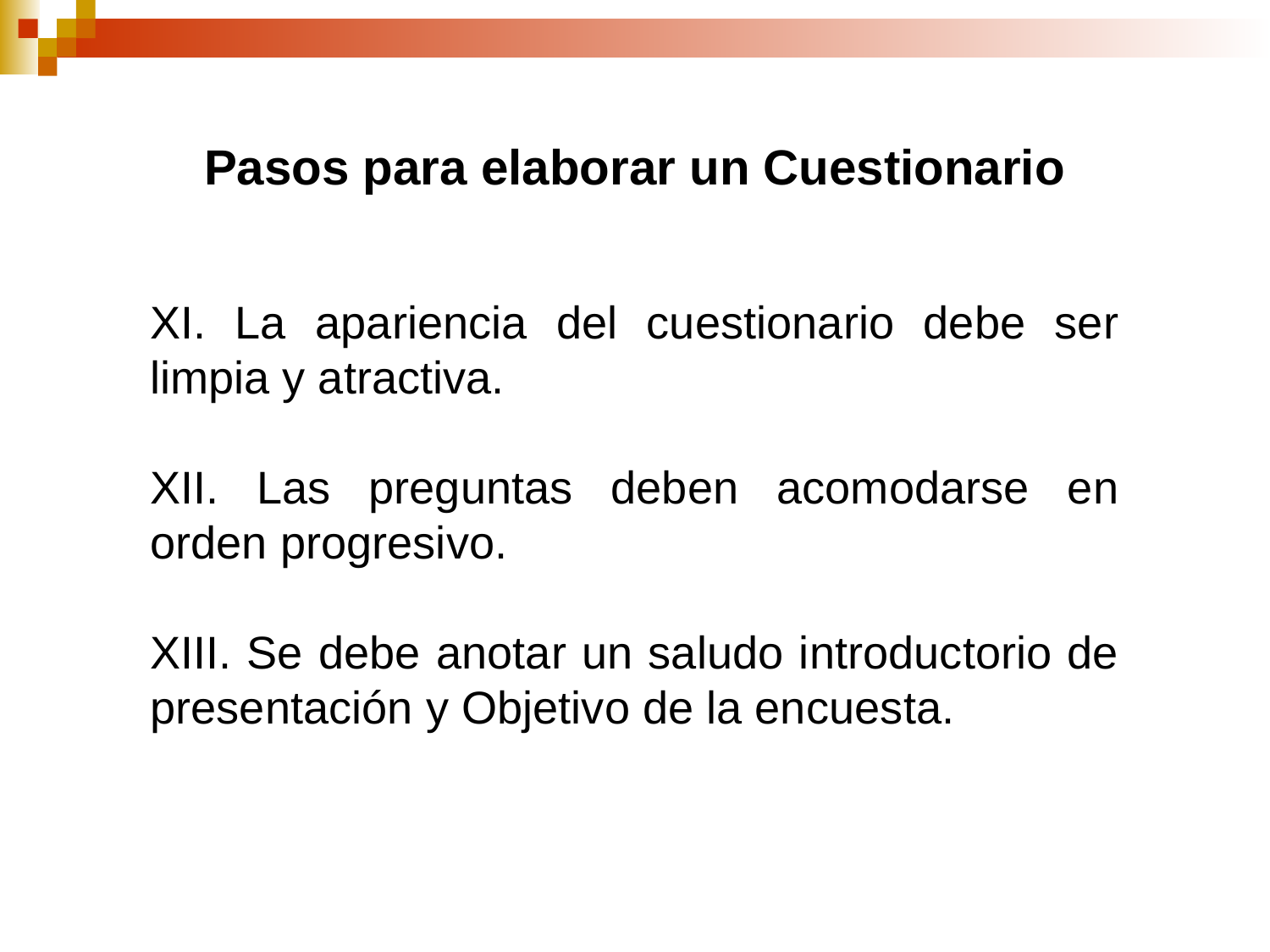

Pasos para elaborar un Cuestionario
XI. La apariencia del cuestionario debe ser limpia y atractiva.

XII. Las preguntas deben acomodarse en orden progresivo.

XIII. Se debe anotar un saludo introductorio de presentación y Objetivo de la encuesta.